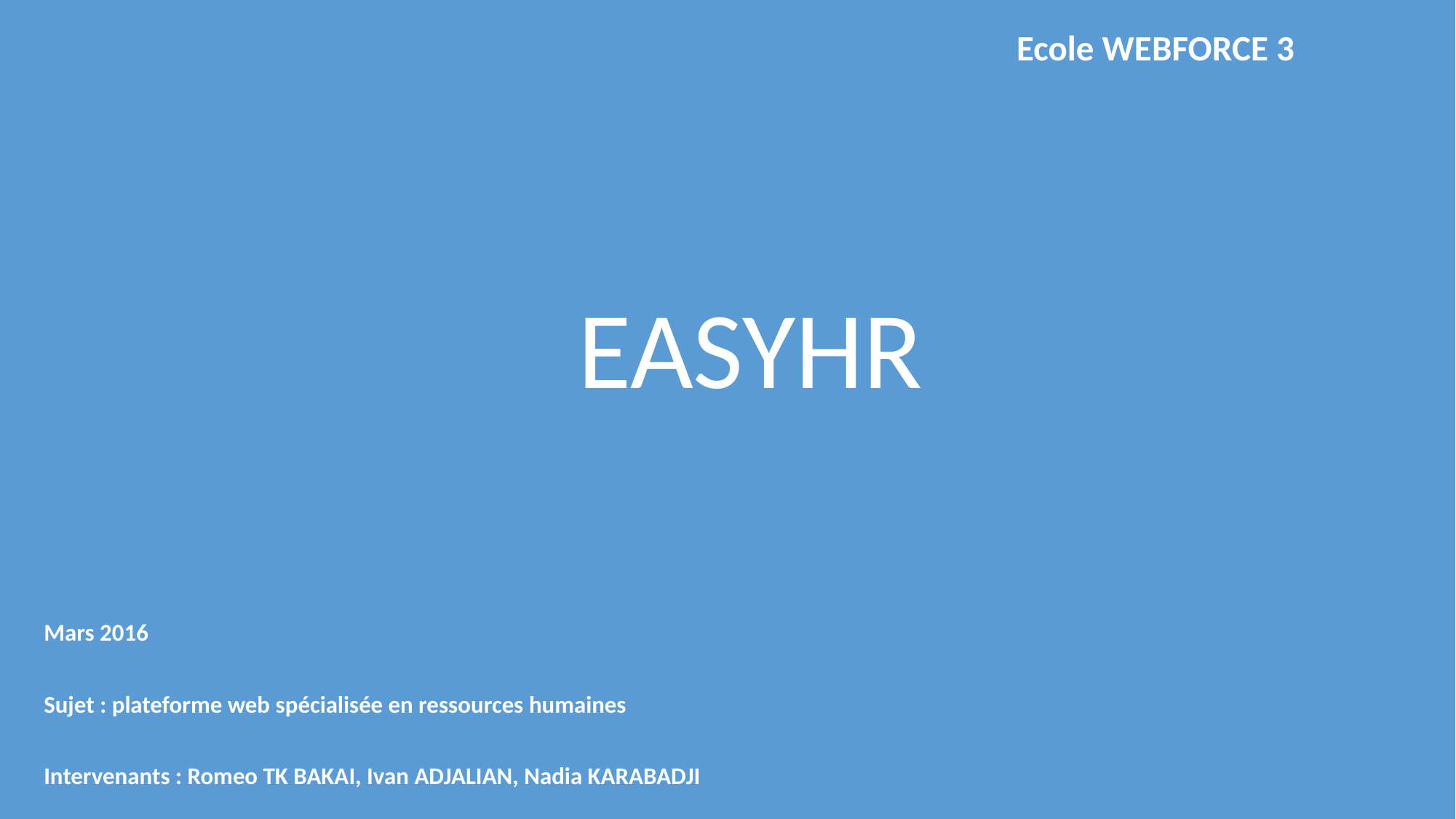

Ecole WEBFORCE 3
# EASYHR

Mars 2016

Sujet : plateforme web spécialisée en ressources humaines

Intervenants : Romeo TK BAKAI, Ivan ADJALIAN, Nadia KARABADJI